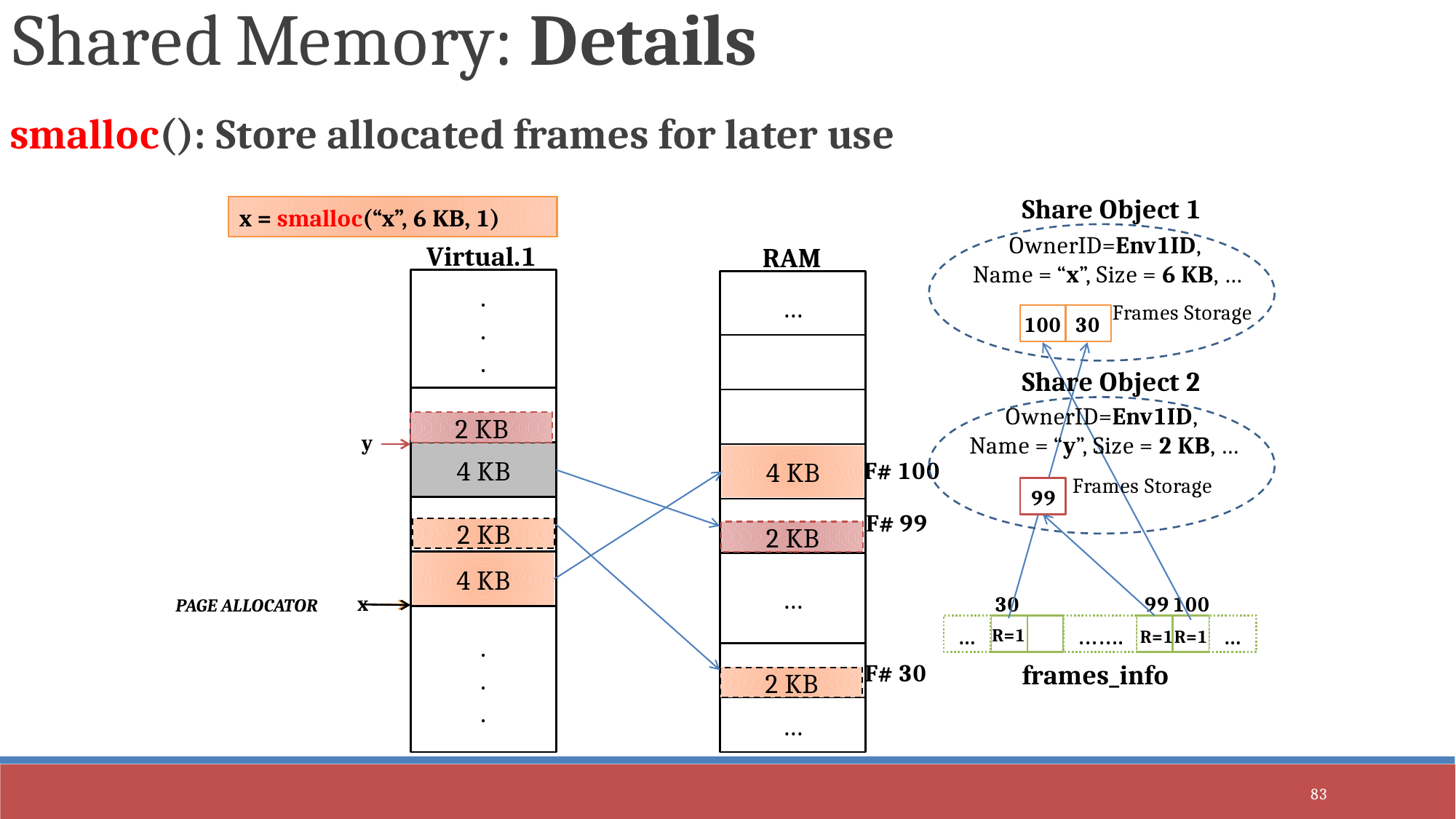

Shared Memory: Details
smalloc(): Store allocated frames for later use

Share Object 1

OwnerID=Env1ID,
Name = “x”, Size = 6 KB, …
Frames Storage

x = smalloc(“x”, 6 KB, 1)
y = smalloc(“y”, 2 KB, 1)
Virtual.1
RAM
…

…

…

.
.
.

4 KB

.
.
.
100
30
Share Object 2
OwnerID=Env1ID,
Name = “y”, Size = 2 KB, …

Frames Storage

…
2 KB
y
4 KB
F# 100
99
F# 99
2 KB
2 KB
4 KB
x
30
99
100
PAGE ALLOCATOR
...

…….

...
R=1
R=1
R=1
F# 30
frames_info
2 KB
83